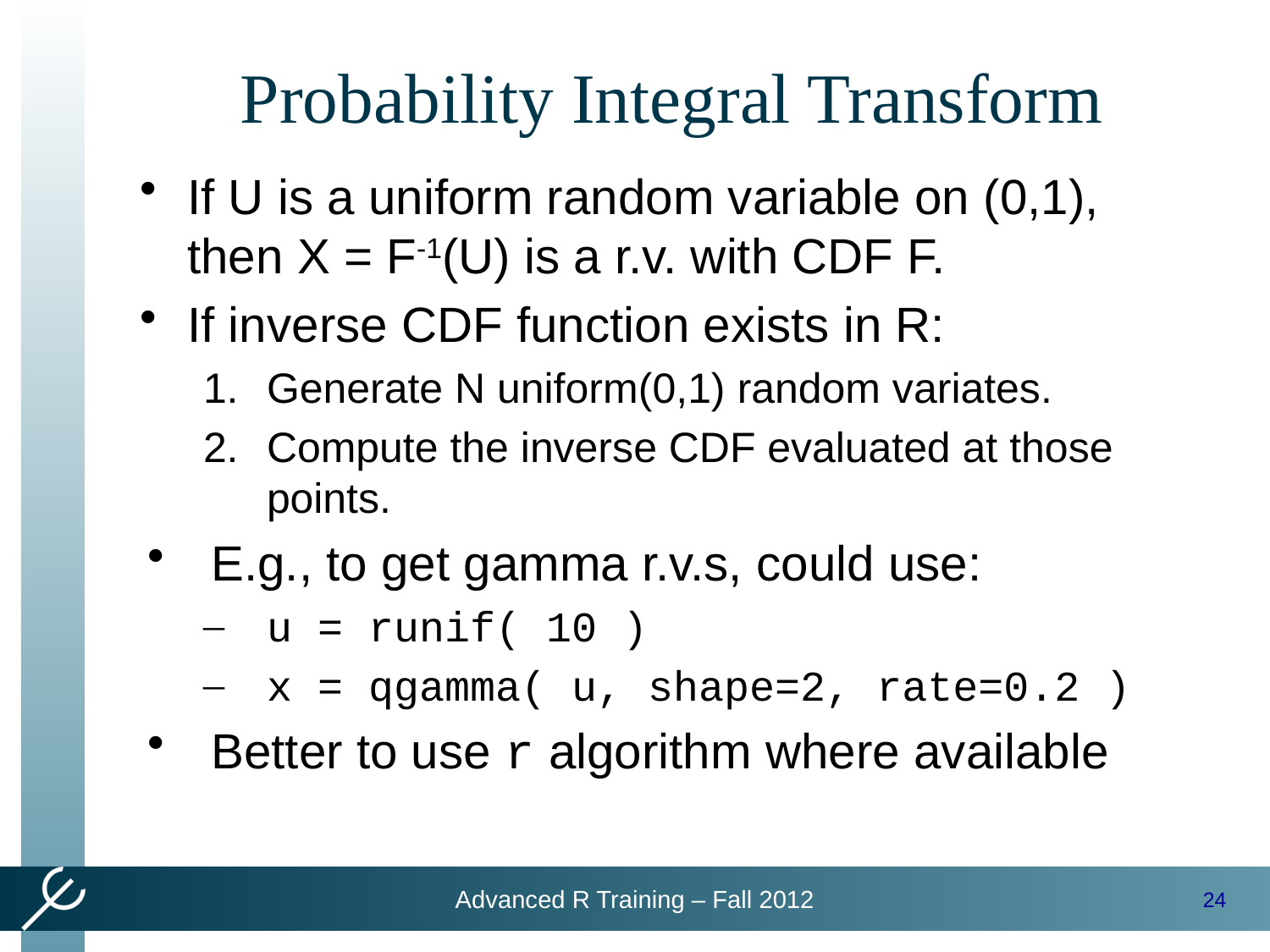

# Probability Integral Transform
If U is a uniform random variable on (0,1), then X = F-1(U) is a r.v. with CDF F.
If inverse CDF function exists in R:
Generate N uniform(0,1) random variates.
Compute the inverse CDF evaluated at those points.
E.g., to get gamma r.v.s, could use:
u = runif( 10 )
x = qgamma( u, shape=2, rate=0.2 )
Better to use r algorithm where available